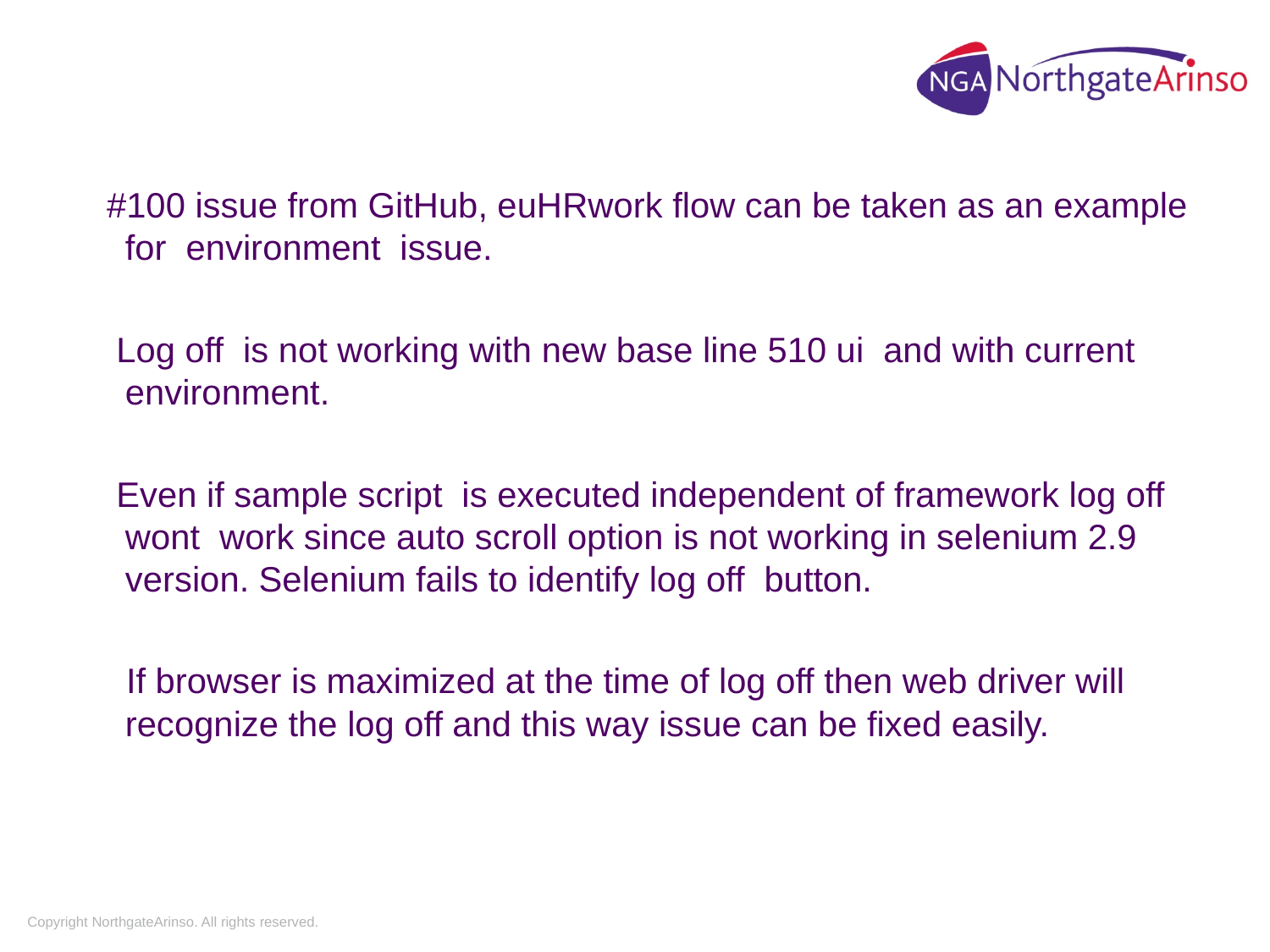

#100 issue from GitHub, euHRwork flow can be taken as an example for  environment  issue.

    Log off  is not working with new base line 510 ui  and with current environment.

    Even if sample script  is executed independent of framework log off wont  work since auto scroll option is not working in selenium 2.9 version. Selenium fails to identify log off  button.

     If browser is maximized at the time of log off then web driver will recognize the log off and this way issue can be fixed easily.